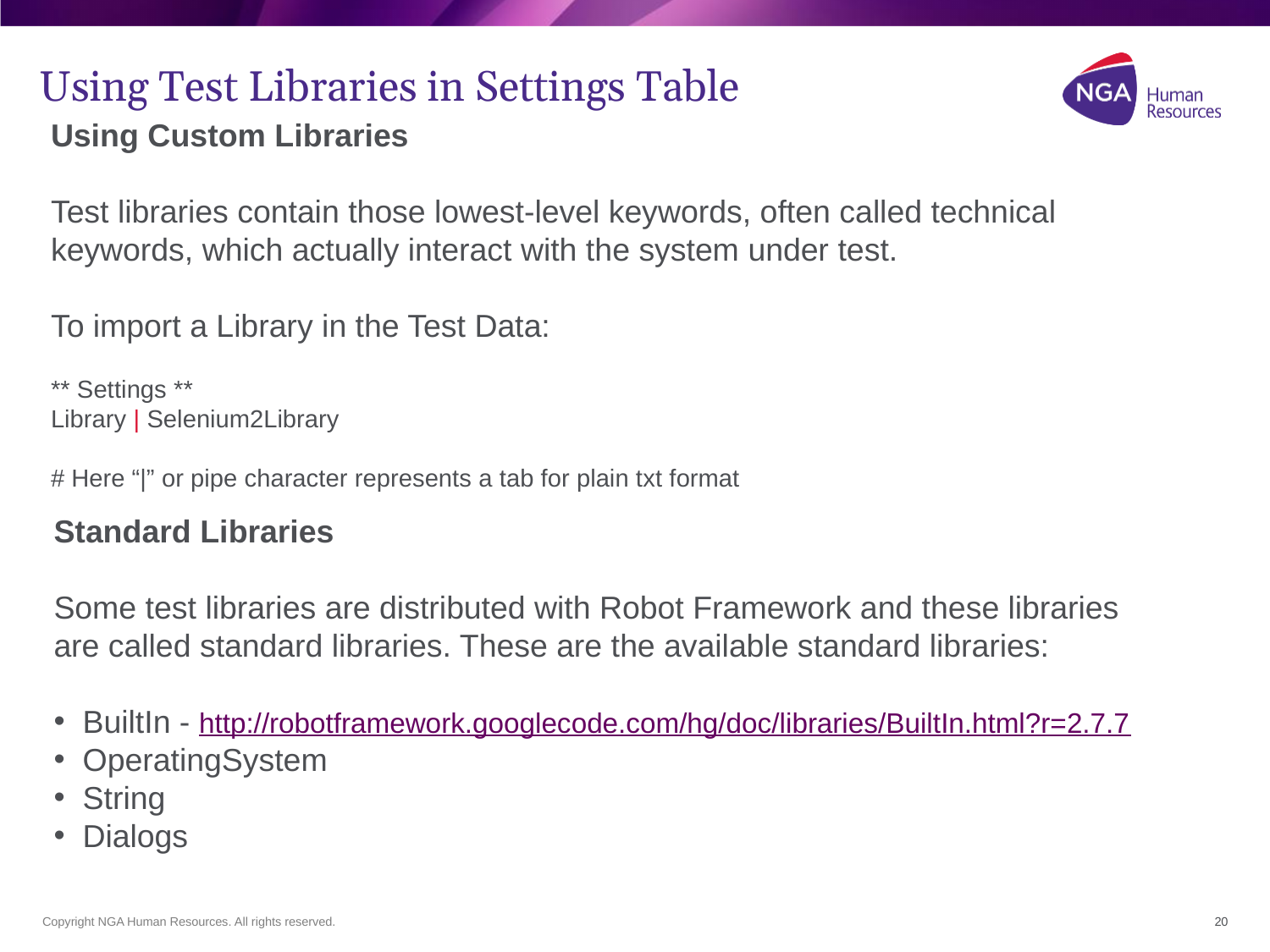

# Using Test Libraries in Settings Table
Using Custom Libraries

Test libraries contain those lowest-level keywords, often called technical keywords, which actually interact with the system under test.

To import a Library in the Test Data:

** Settings **
Library | Selenium2Library

# Here “|” or pipe character represents a tab for plain txt format
Standard Libraries

Some test libraries are distributed with Robot Framework and these libraries are called standard libraries. These are the available standard libraries:

  BuiltIn - http://robotframework.googlecode.com/hg/doc/libraries/BuiltIn.html?r=2.7.7
  OperatingSystem
  String
  Dialogs
20